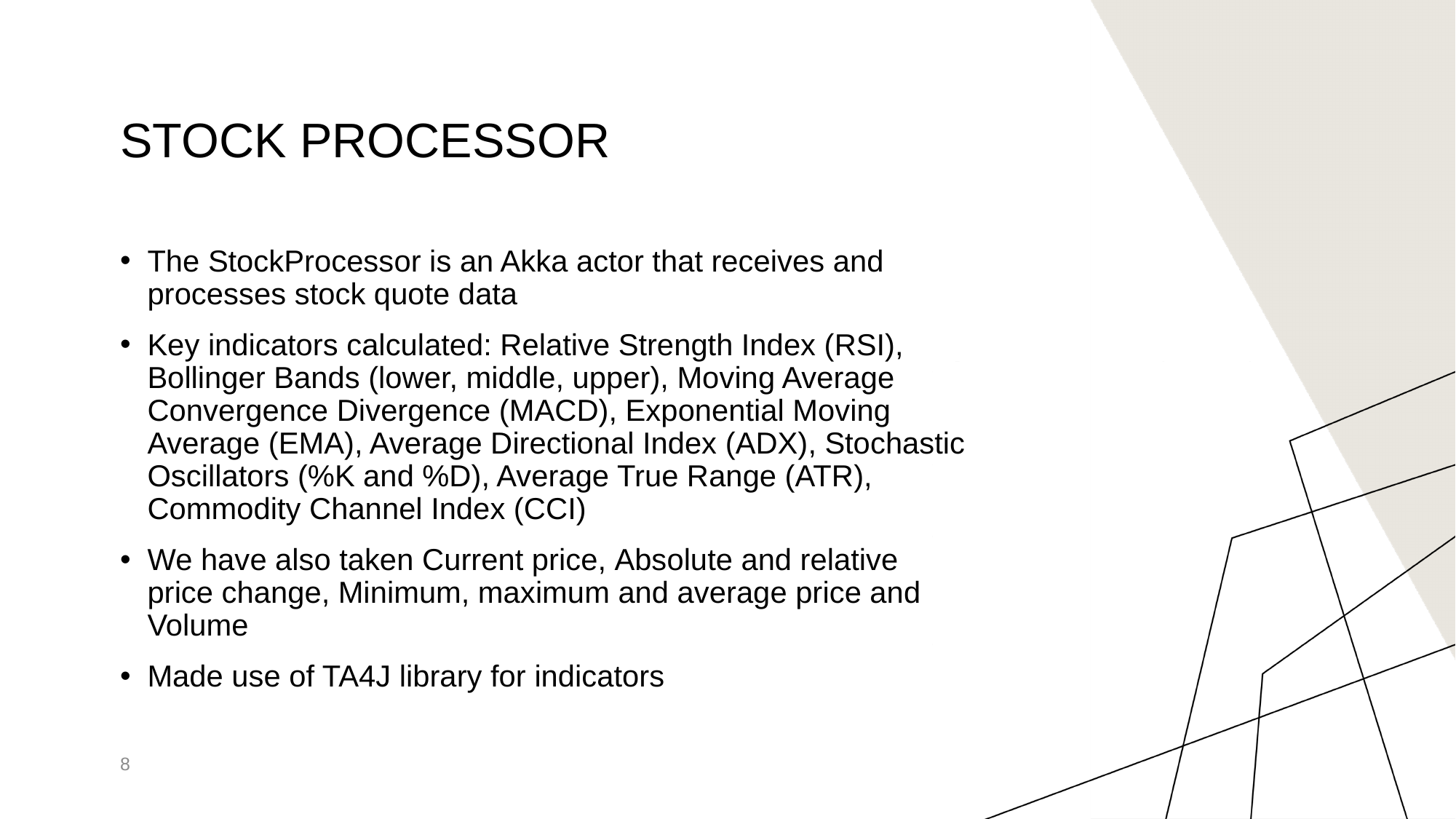

# STOCK PROCESSOR
The StockProcessor is an Akka actor that receives and processes stock quote data
Key indicators calculated: Relative Strength Index (RSI), Bollinger Bands (lower, middle, upper), Moving Average Convergence Divergence (MACD), Exponential Moving Average (EMA), Average Directional Index (ADX), Stochastic Oscillators (%K and %D), Average True Range (ATR), Commodity Channel Index (CCI)
We have also taken Current price, Absolute and relative price change, Minimum, maximum and average price and Volume
Made use of TA4J library for indicators
8